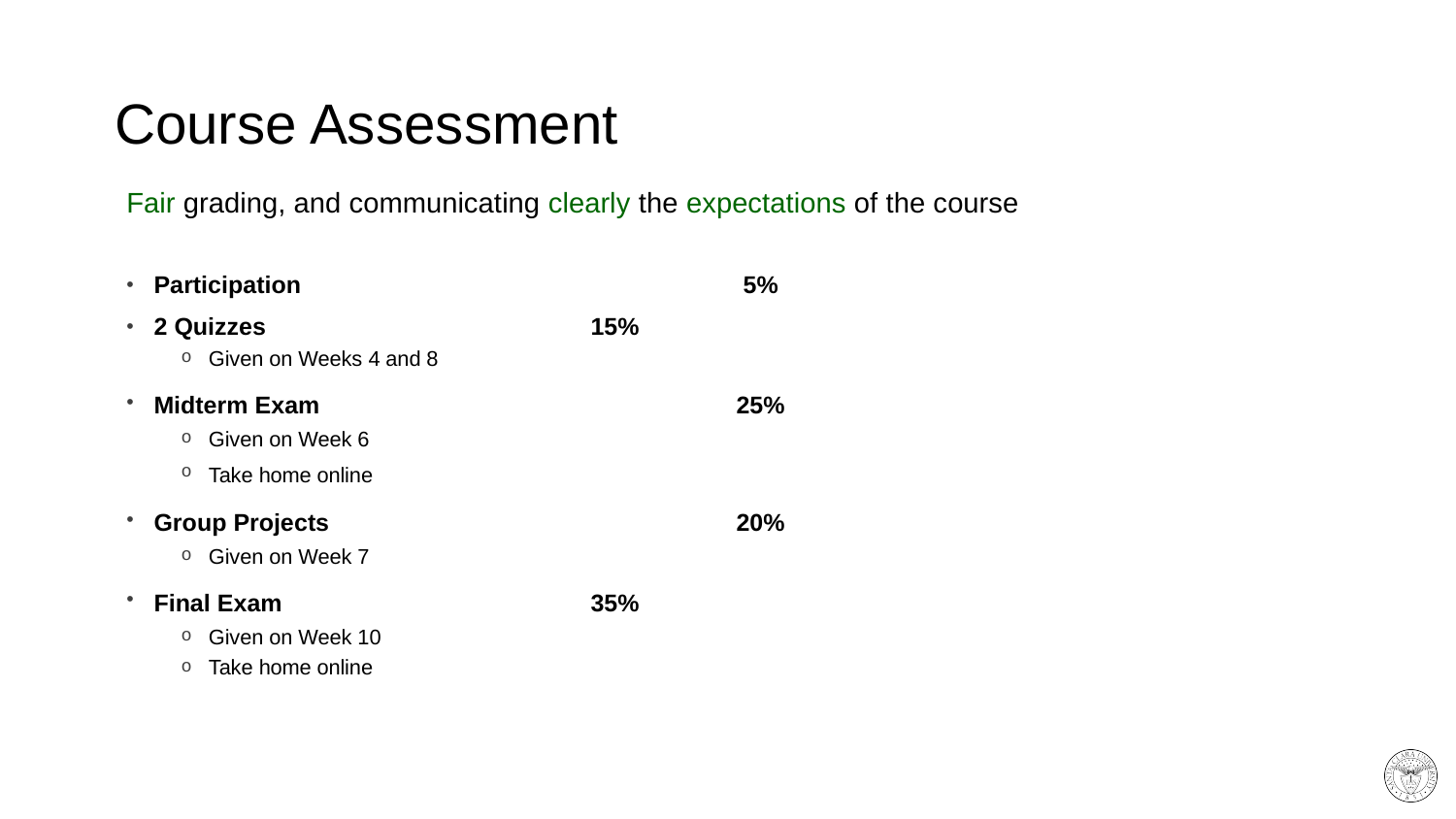

# Course Assessment
Fair grading, and communicating clearly the expectations of the course

Participation			 5%
2 Quizzes	   		15%
Given on Weeks 4 and 8
Midterm Exam			25%
Given on Week 6
Take home online
Group Projects			20%
Given on Week 7
Final Exam			35%
Given on Week 10
Take home online